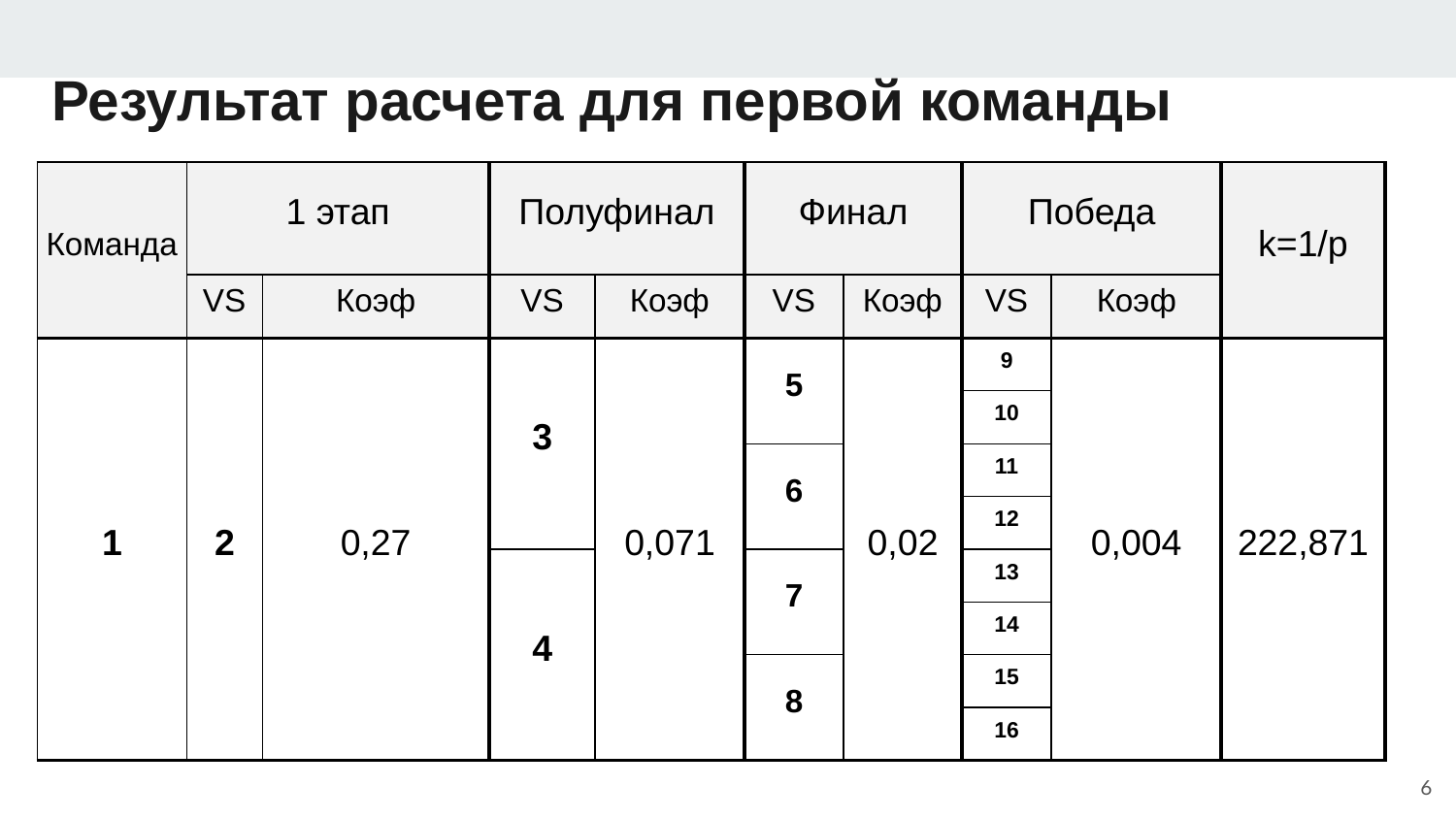

Результат расчета для первой команды
| Команда | 1 этап |  | Полуфинал |  | Финал |  | Победа |  | k=1/p |
| --- | --- | --- | --- | --- | --- | --- | --- | --- | --- |
|  | VS | Коэф | VS | Коэф | VS | Коэф | VS | Коэф |  |
| 1 | 2 | 0,27 | 3 | 0,071 | 5 | 0,02 | 9 | 0,004 | 222,871 |
|  |  |  |  |  |  |  | 10 |  |  |
|  |  |  |  |  | 6 |  | 11 |  |  |
|  |  |  |  |  |  |  | 12 |  |  |
|  |  |  | 4 |  | 7 |  | 13 |  |  |
|  |  |  |  |  |  |  | 14 |  |  |
|  |  |  |  |  | 8 |  | 15 |  |  |
|  |  |  |  |  |  |  | 16 |  |  |
6